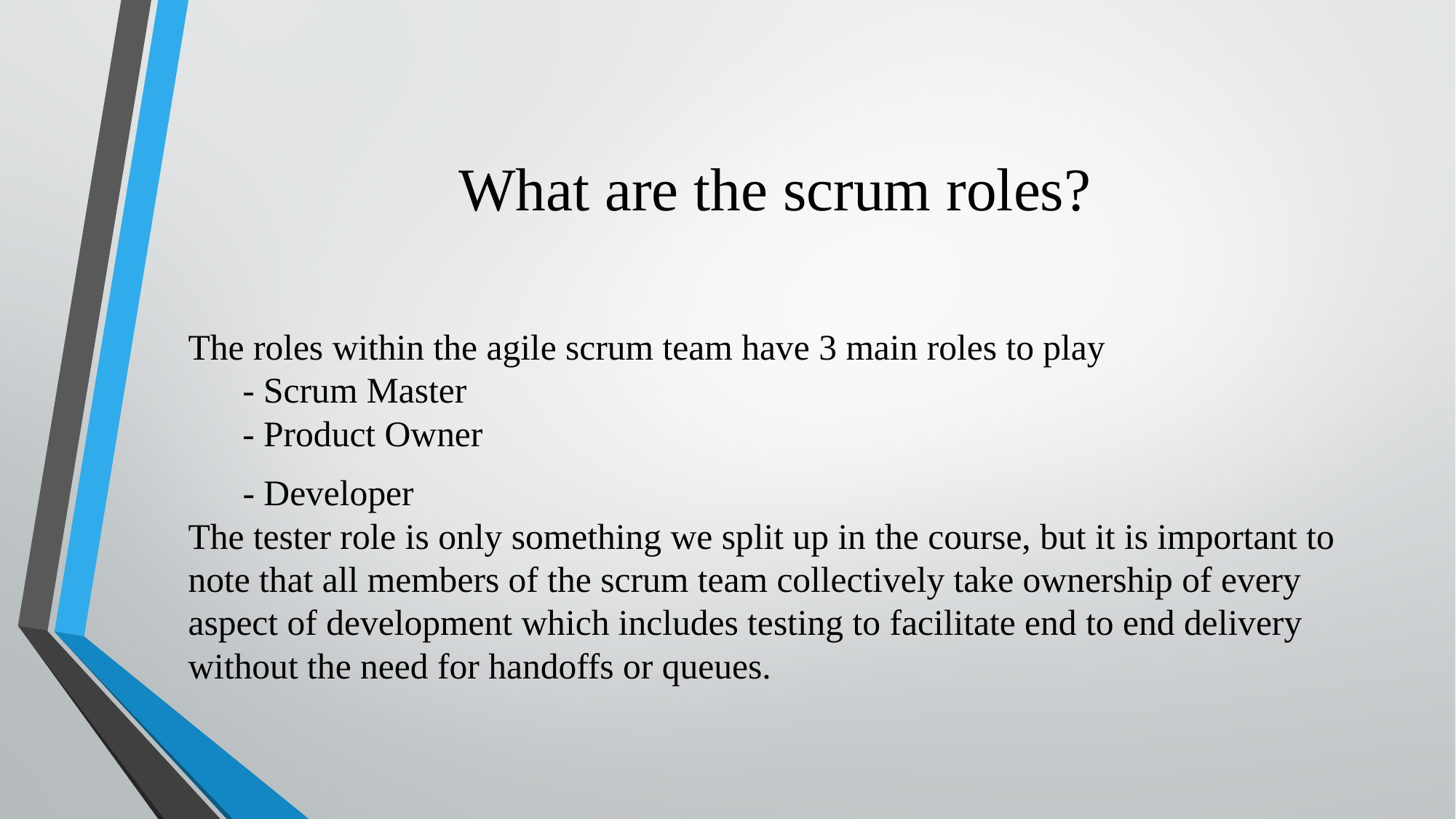

# What are the scrum roles?
The roles within the agile scrum team have 3 main roles to play 
      - Scrum Master 
      - Product Owner
      - Developer 
The tester role is only something we split up in the course, but it is important to note that all members of the scrum team collectively take ownership of every aspect of development which includes testing to facilitate end to end delivery without the need for handoffs or queues.